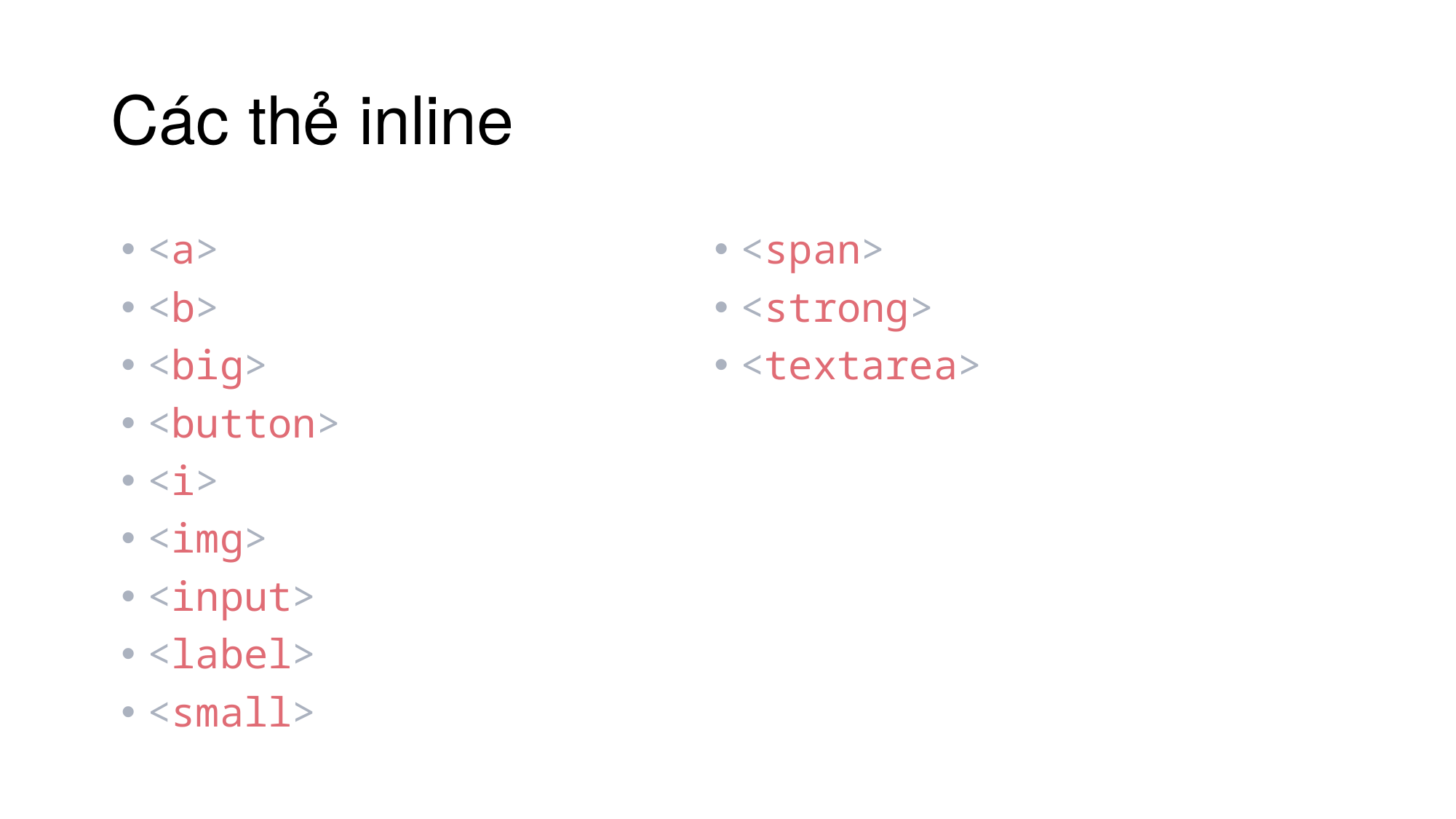

# Các thẻ inline
<a>
<b>
<big>
<button>
<i>
<img>
<input>
<label>
<small>
<span>
<strong>
<textarea>